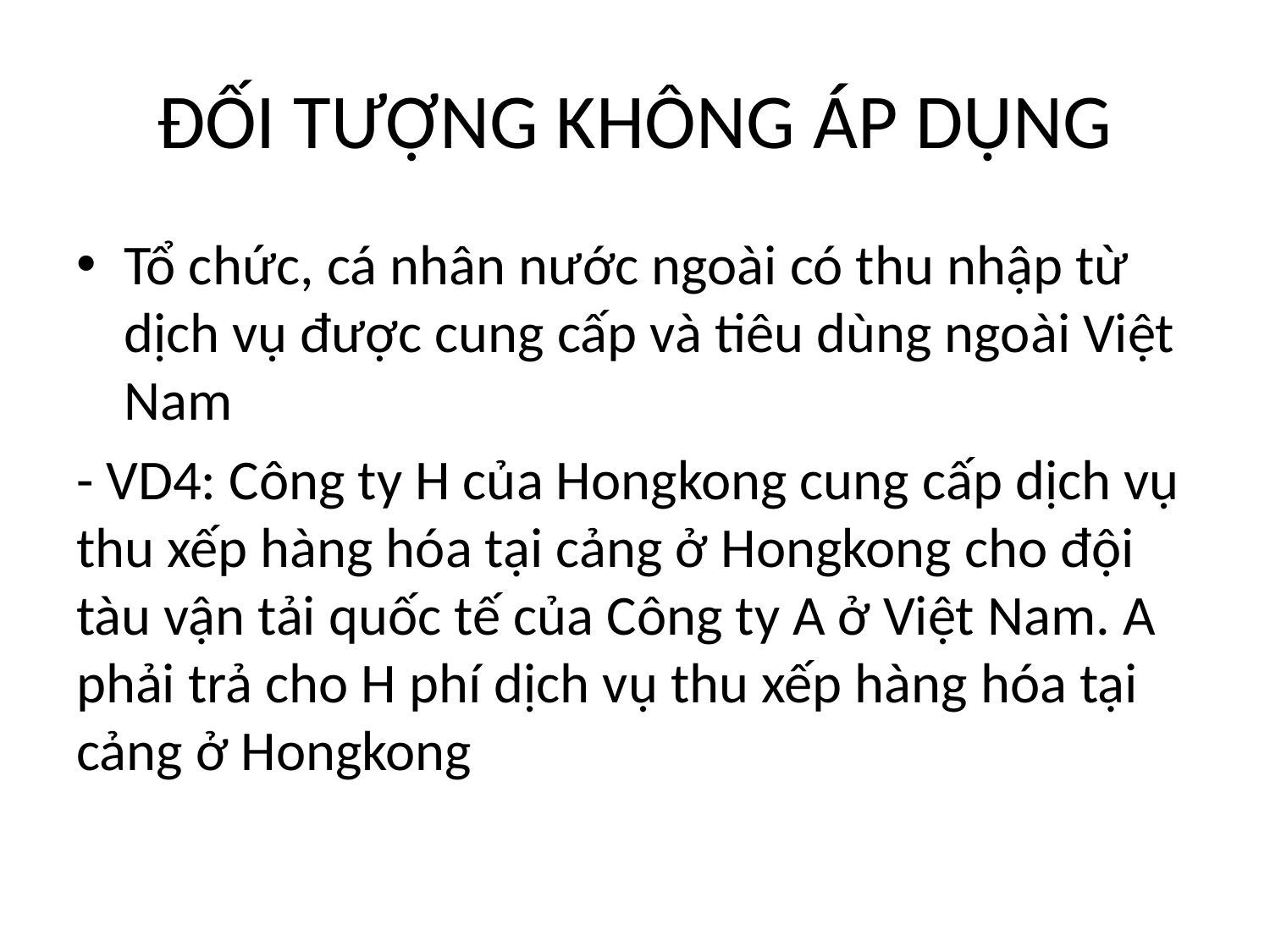

# ĐỐI TƯỢNG KHÔNG ÁP DỤNG
Tổ chức, cá nhân nước ngoài có thu nhập từ dịch vụ được cung cấp và tiêu dùng ngoài Việt Nam
- VD4: Công ty H của Hongkong cung cấp dịch vụ thu xếp hàng hóa tại cảng ở Hongkong cho đội tàu vận tải quốc tế của Công ty A ở Việt Nam. A phải trả cho H phí dịch vụ thu xếp hàng hóa tại cảng ở Hongkong